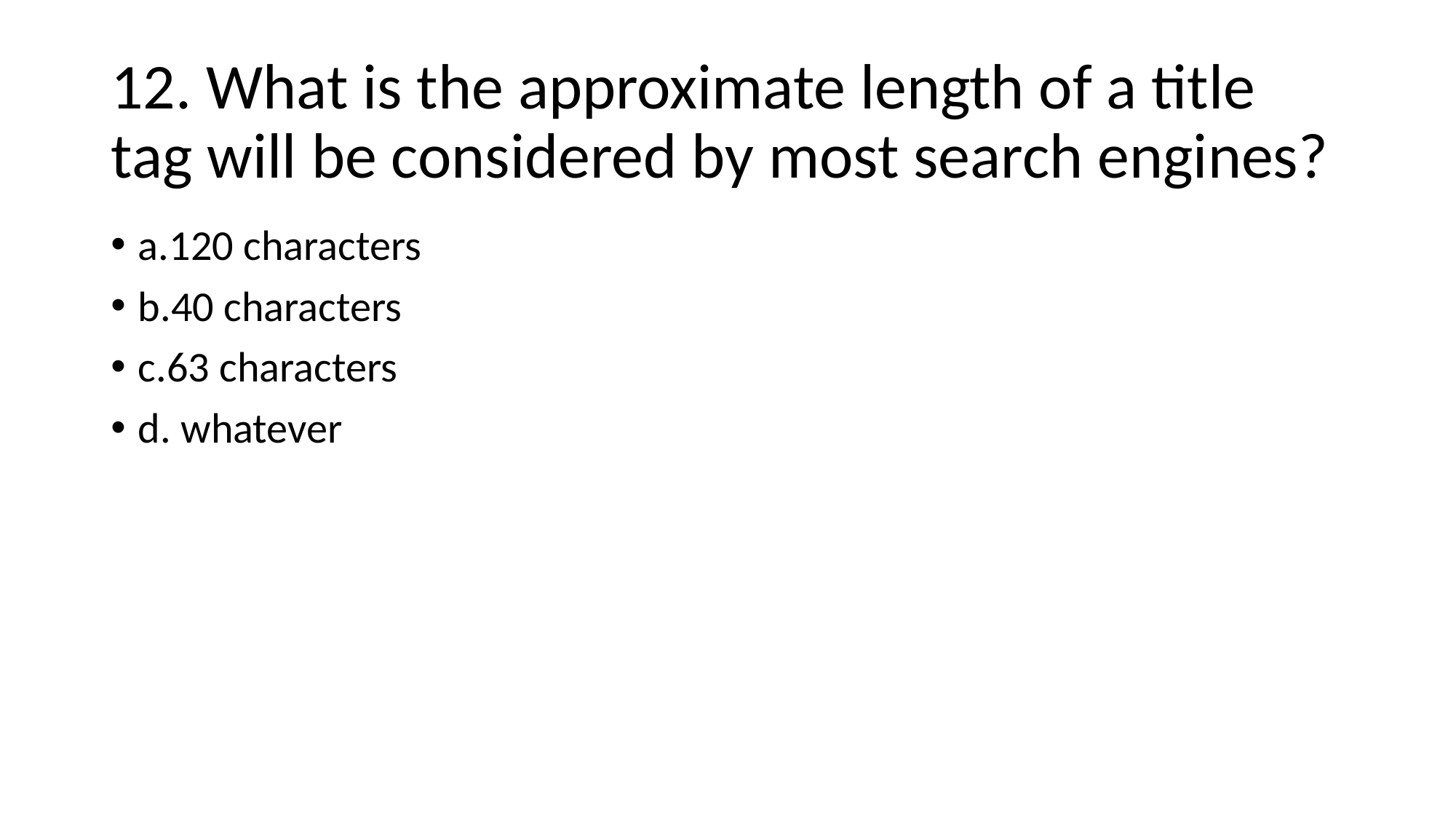

# 12. What is the approximate length of a title tag will be considered by most search engines?
a.120 characters
b.40 characters
c.63 characters
d. whatever